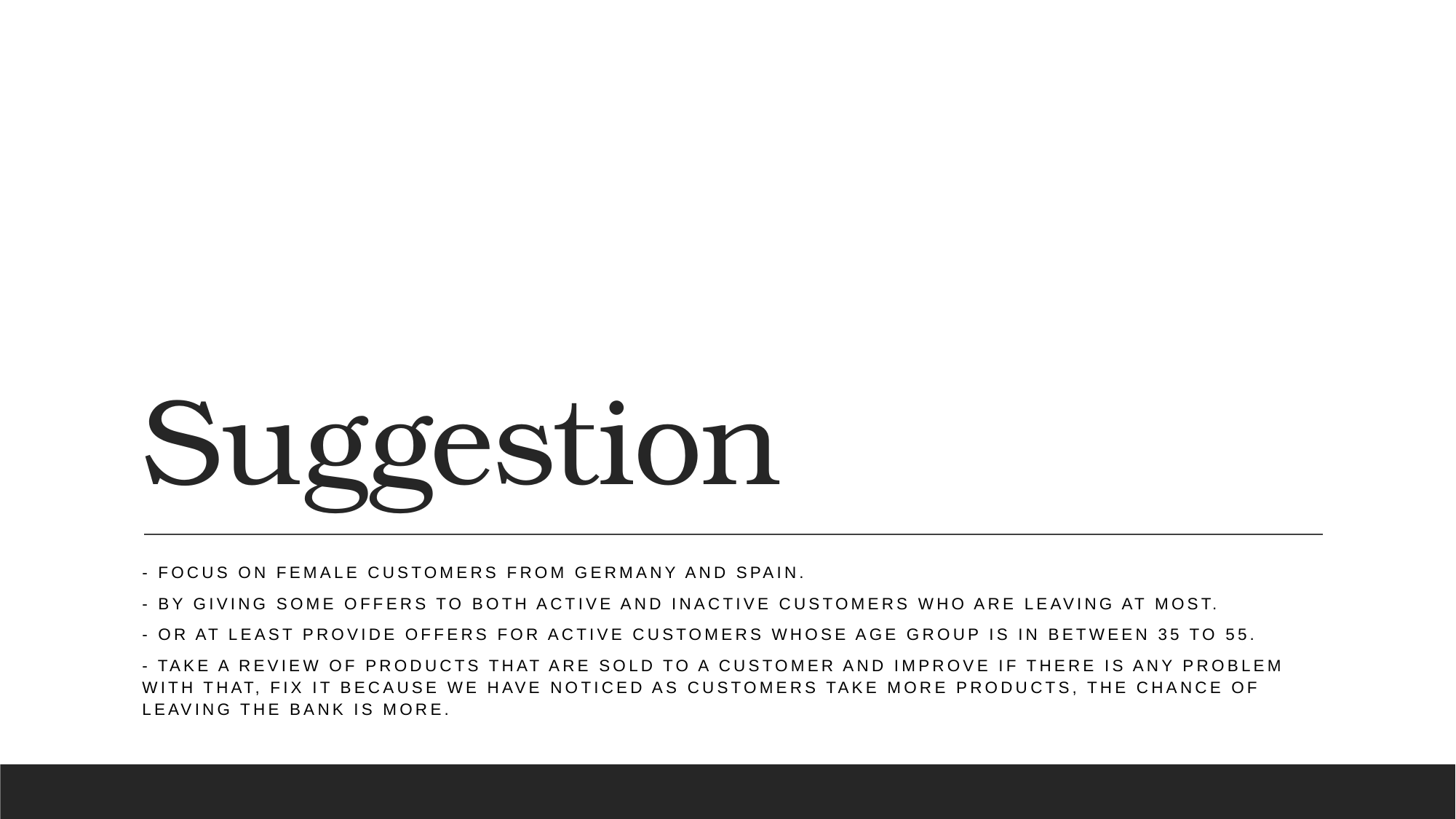

# Suggestion
- FOCUS ON Female customers FROM Germany and Spain.
- By giving Some offers to both active and inactive customers who are leaving at most.
- Or at least Provide offers for Active Customers whose age group is in between 35 to 55.
- Take a review of Products that are sold to a customer and improve if there is any problem with that, fix it because we have noticed as customers take more products, the Chance of leaving the bank is more.